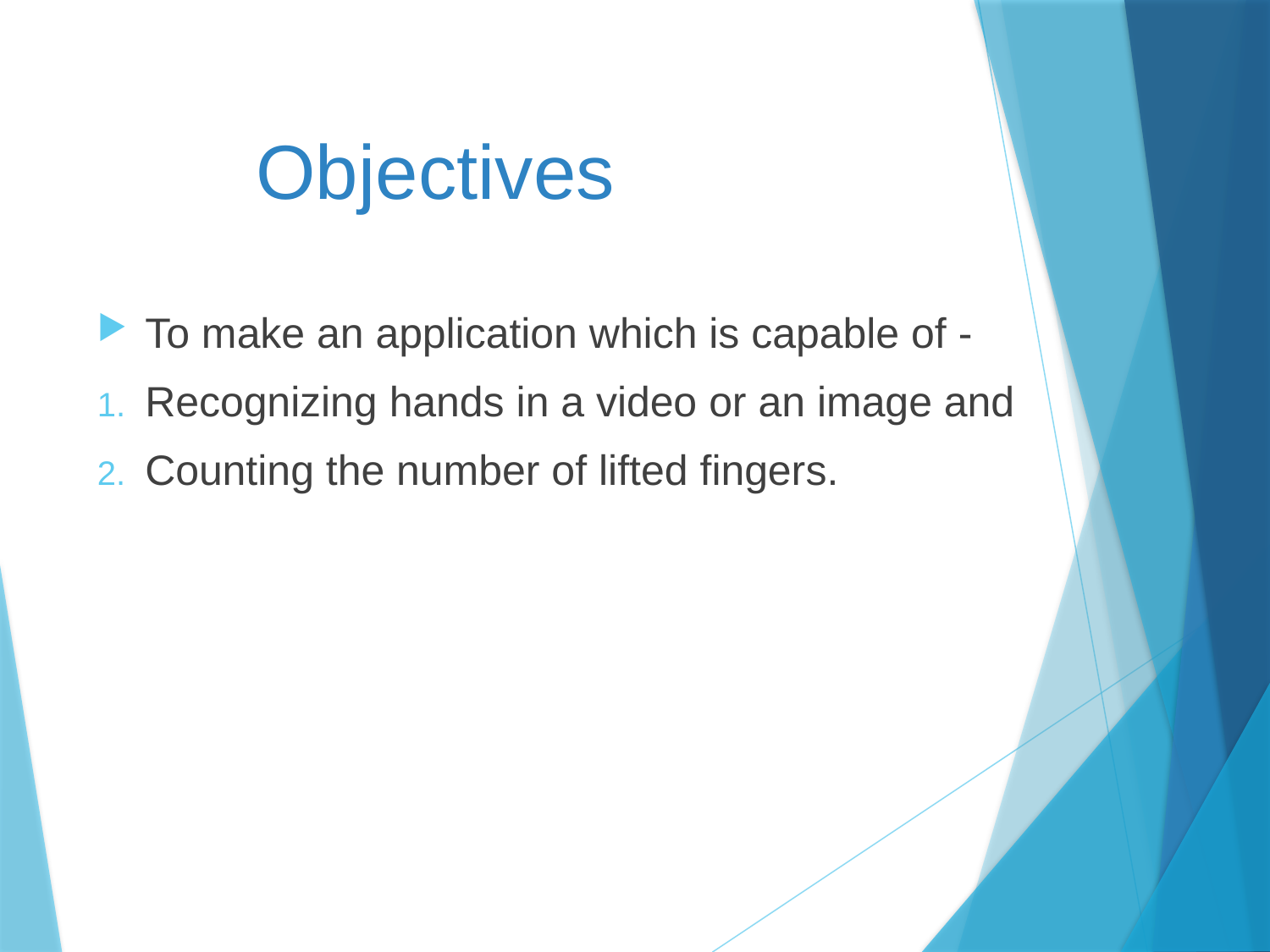

# Objectives
To make an application which is capable of -
Recognizing hands in a video or an image and
Counting the number of lifted fingers.